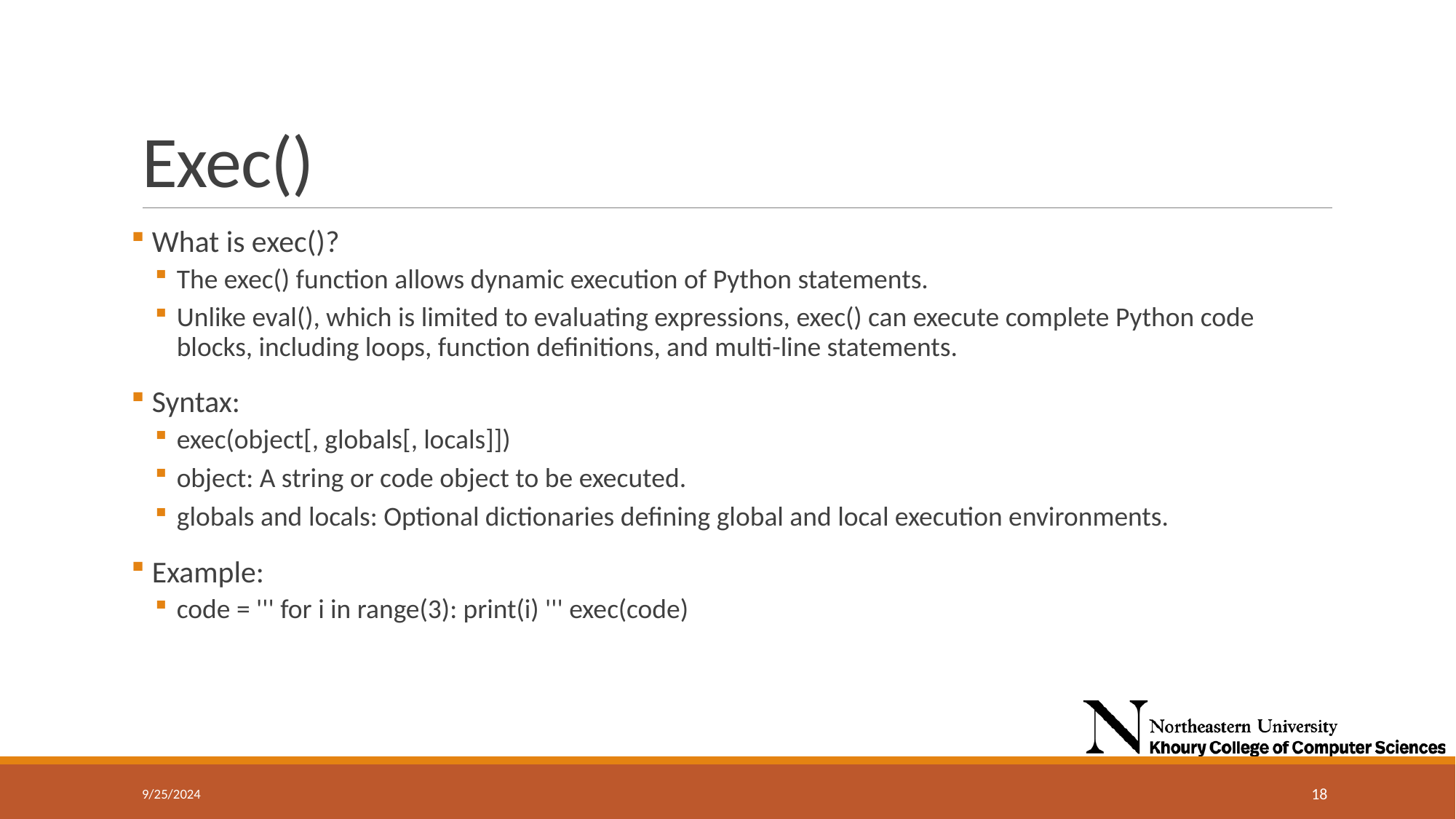

# Exec()
 What is exec()?
The exec() function allows dynamic execution of Python statements.
Unlike eval(), which is limited to evaluating expressions, exec() can execute complete Python code blocks, including loops, function definitions, and multi-line statements.
 Syntax:
exec(object[, globals[, locals]])
object: A string or code object to be executed.
globals and locals: Optional dictionaries defining global and local execution environments.
 Example:
code = ''' for i in range(3): print(i) ''' exec(code)
9/25/2024
18